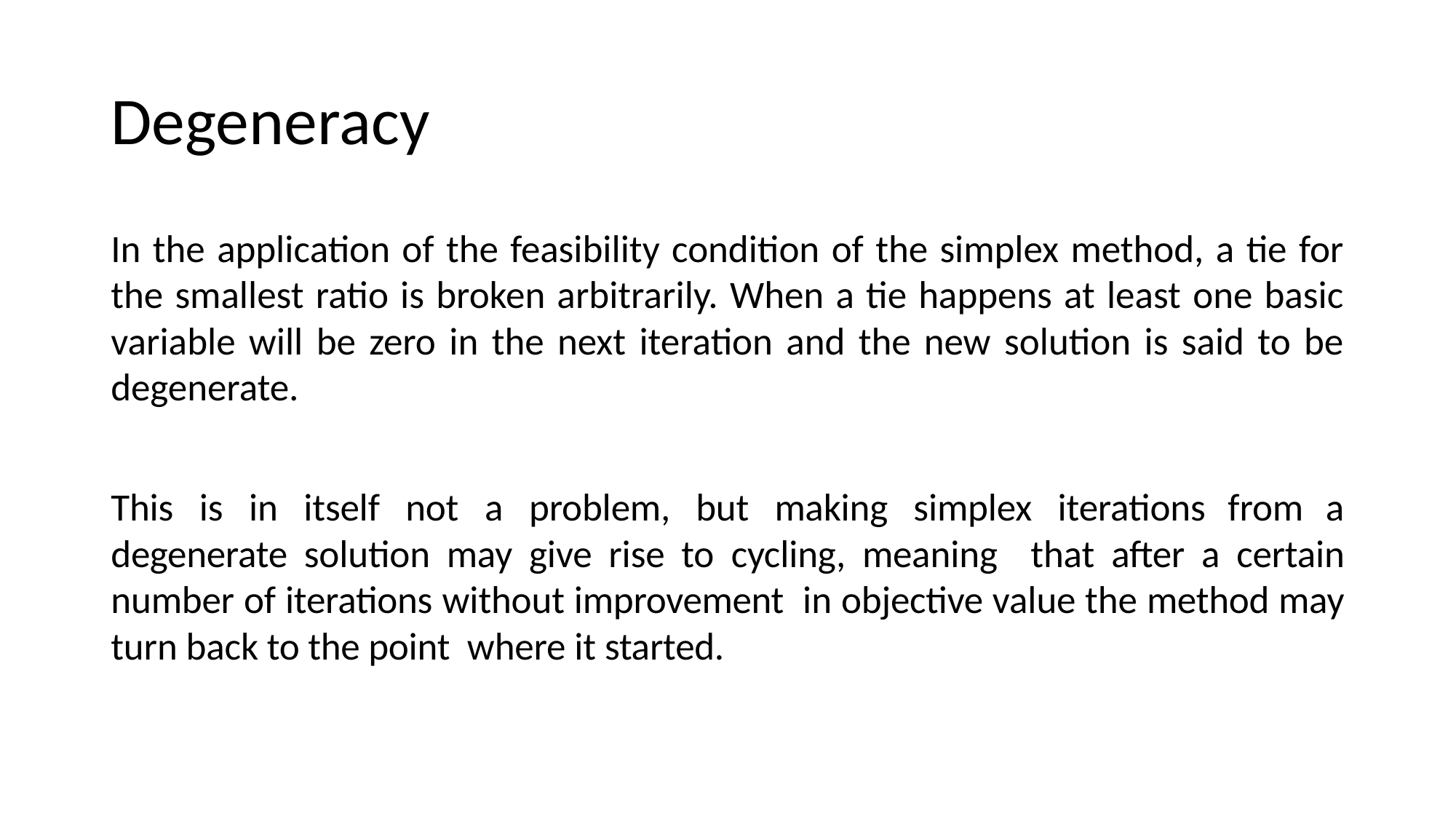

# Degeneracy
In the application of the feasibility condition of the simplex method, a tie for the smallest ratio is broken arbitrarily. When a tie happens at least one basic variable will be zero in the next iteration and the new solution is said to be degenerate.

This is in itself not a problem, but making simplex iterations from a degenerate solution may give rise to cycling, meaning  that after a certain number of iterations without improvement  in objective value the method may turn back to the point  where it started.